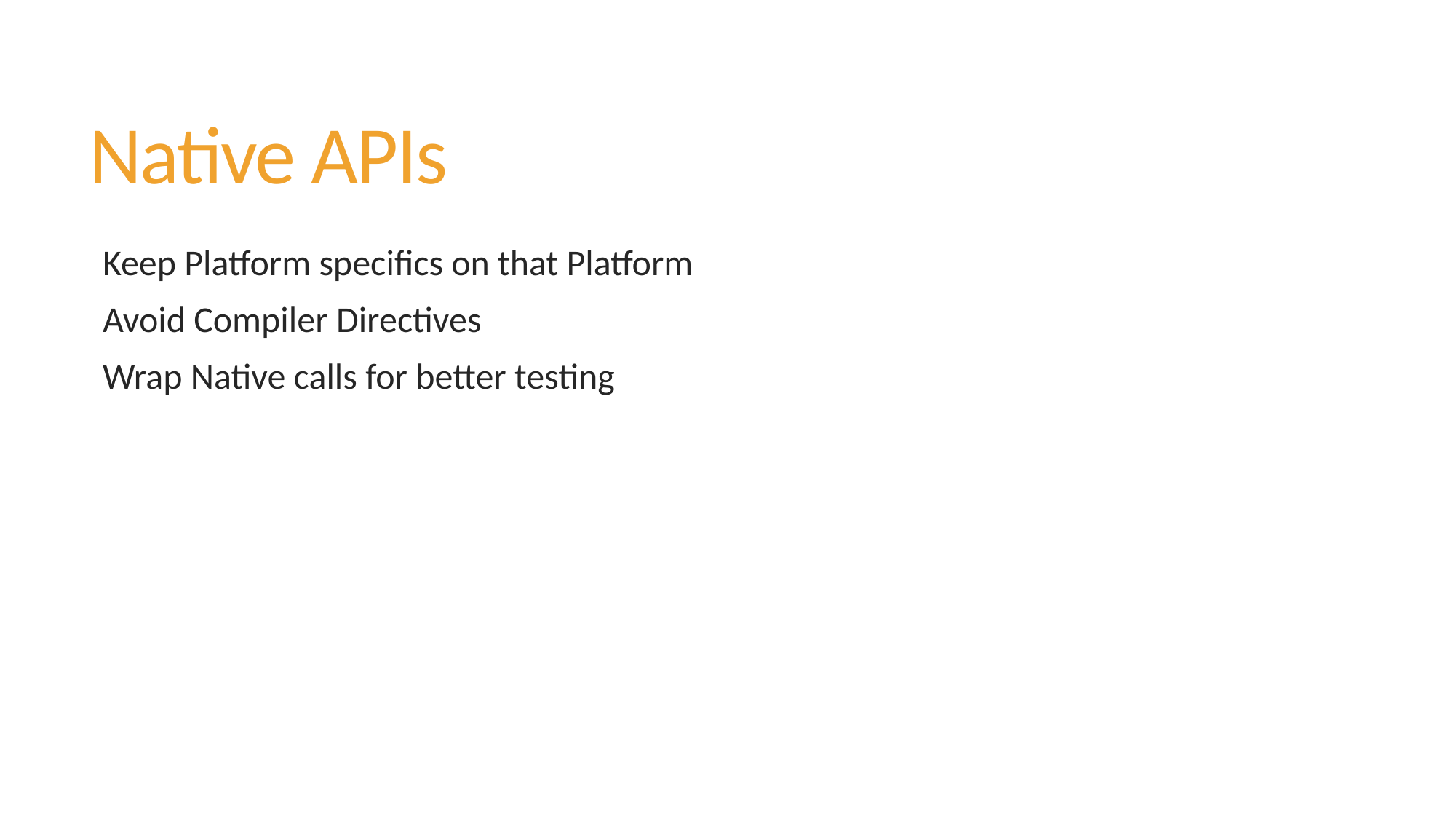

# Native APIs
Keep Platform specifics on that Platform
Avoid Compiler Directives
Wrap Native calls for better testing